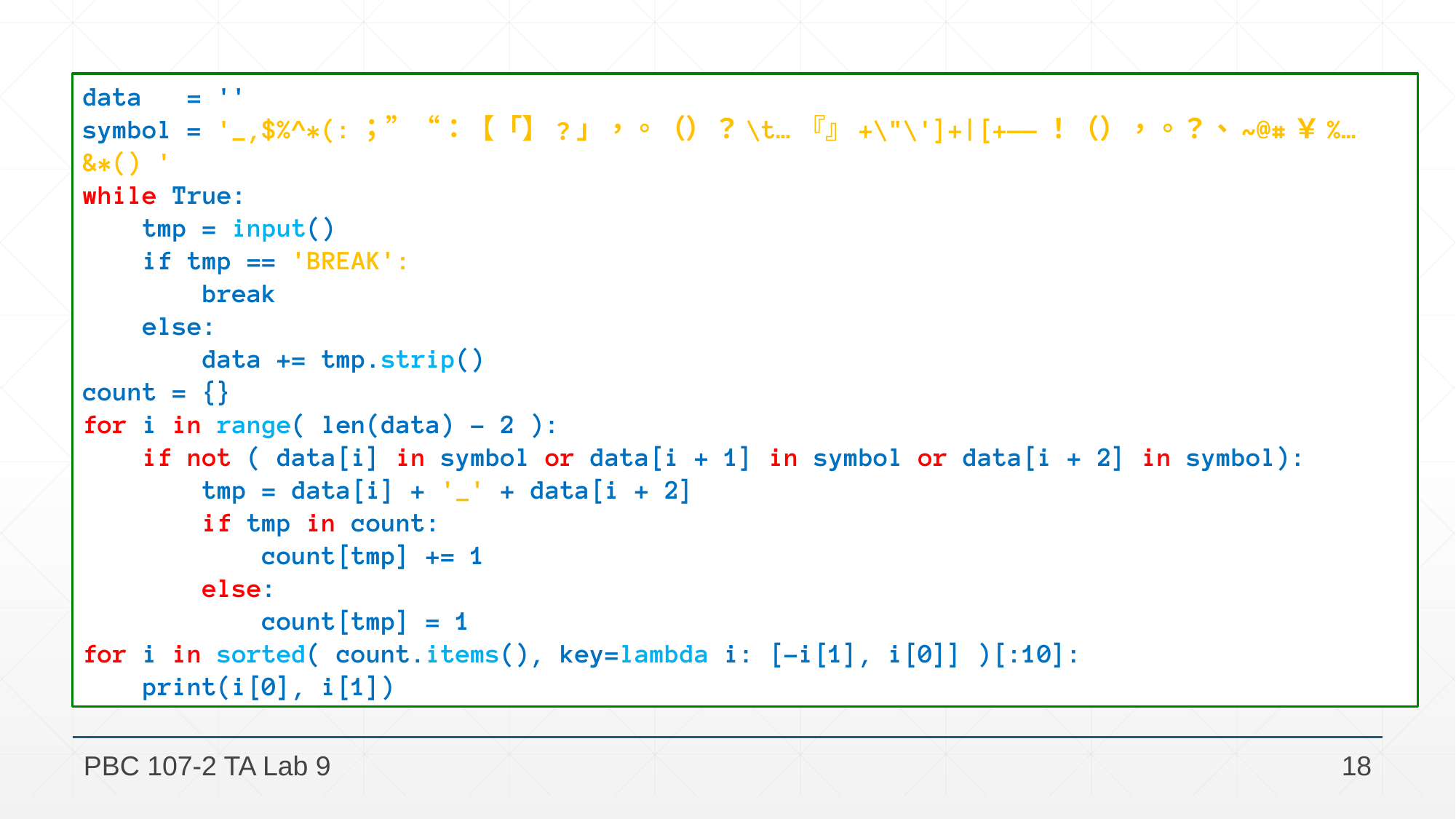

data   = ''
symbol = '_,$%^*(:；”“：【「】﹖」，。（）？\t…『』+\"\']+|[+——！（），。？、~@#￥%…&*() '
while True:
    tmp = input()
    if tmp == 'BREAK':
        break
    else:
        data += tmp.strip()
count = {}
for i in range( len(data) – 2 ):
    if not ( data[i] in symbol or data[i + 1] in symbol or data[i + 2] in symbol):
        tmp = data[i] + '_' + data[i + 2]
        if tmp in count:
            count[tmp] += 1
        else:
            count[tmp] = 1
for i in sorted( count.items(), key=lambda i: [-i[1], i[0]] )[:10]:
    print(i[0], i[1])
PBC 107-2 TA Lab 9
18